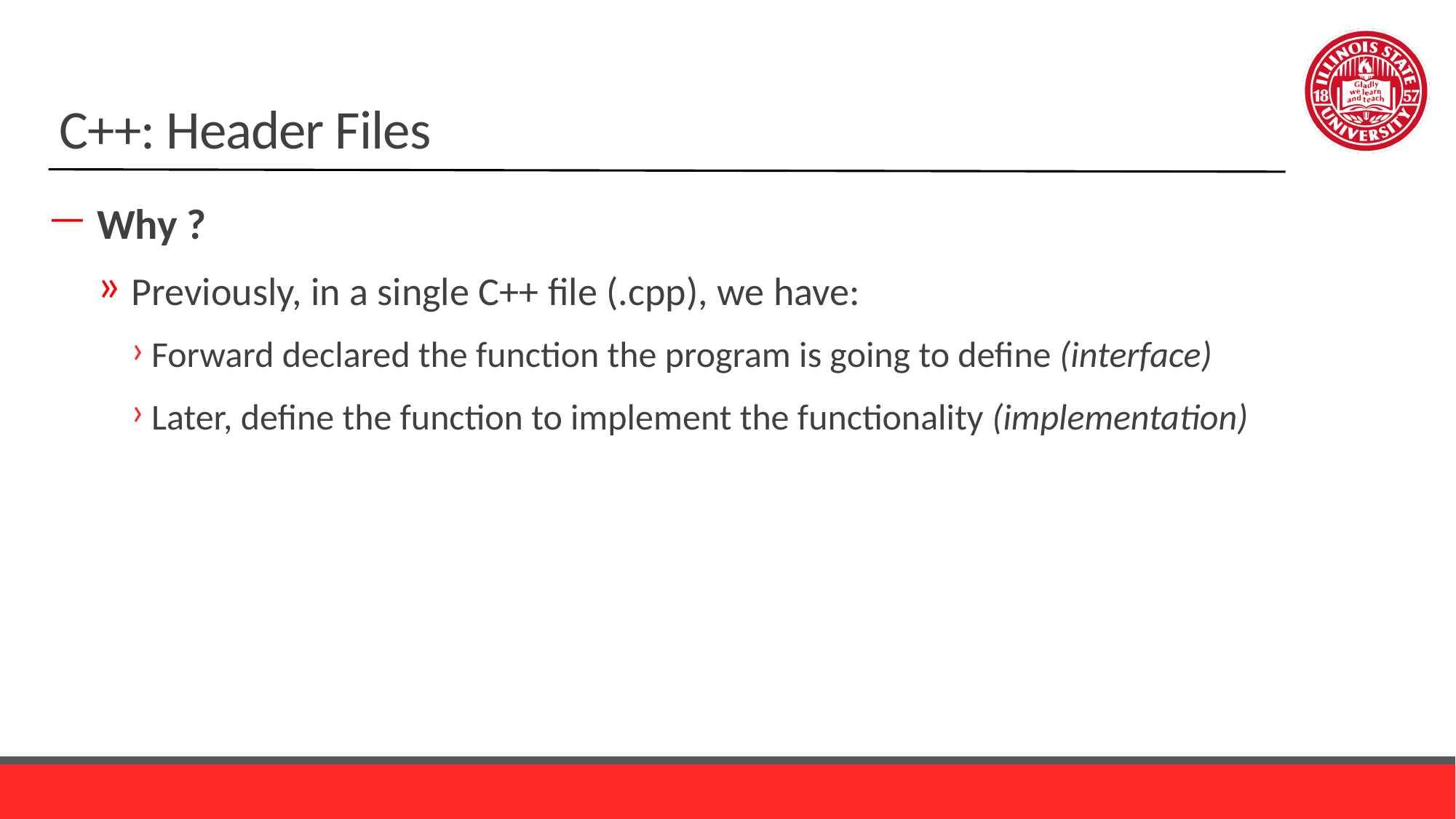

# C++: Header Files
Why ?
Previously, in a single C++ file (.cpp), we have:
Forward declared the function the program is going to define (interface)
Later, define the function to implement the functionality (implementation)